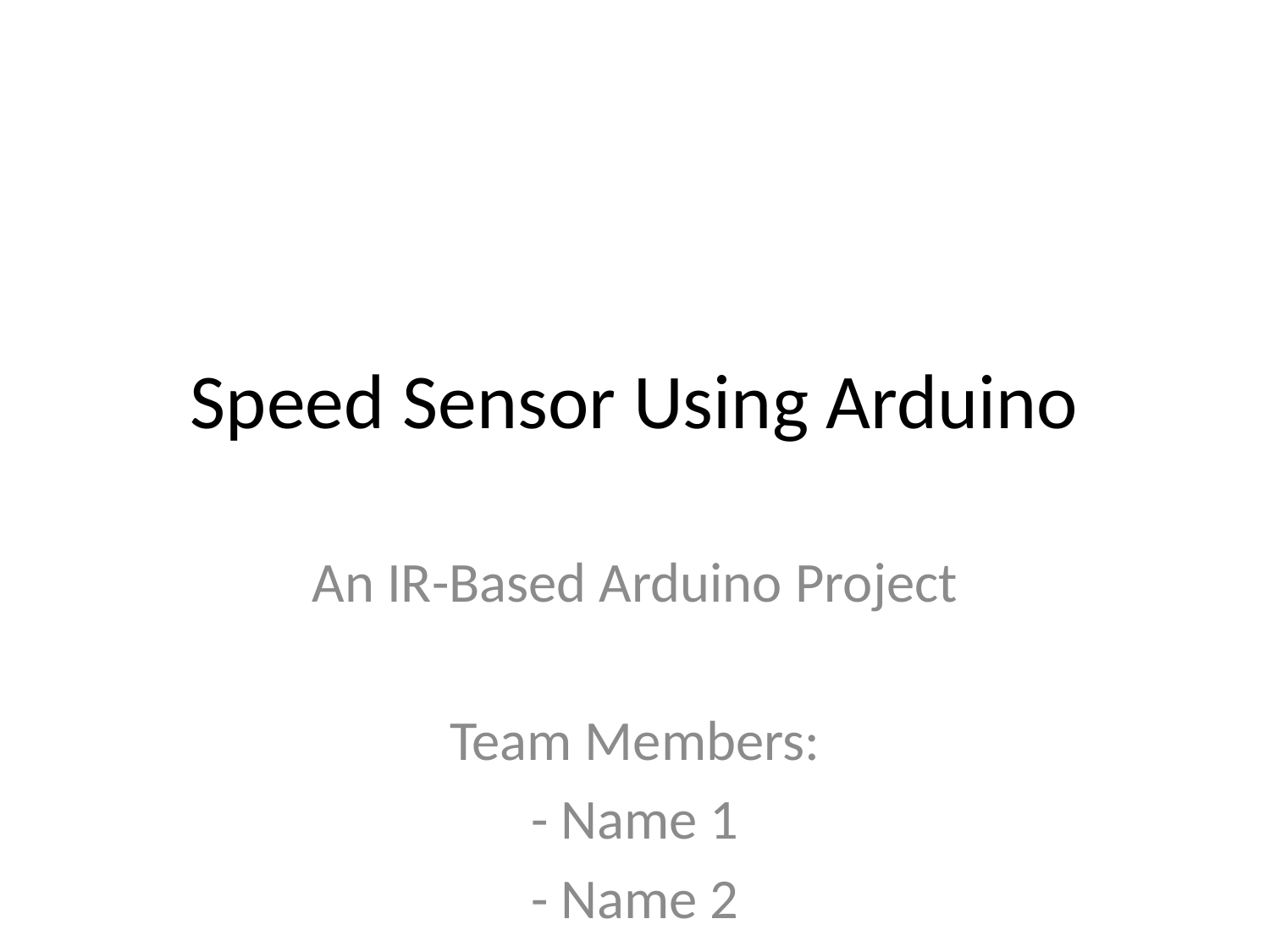

# Speed Sensor Using Arduino
An IR-Based Arduino Project

Team Members:
- Name 1
- Name 2
- Name 3